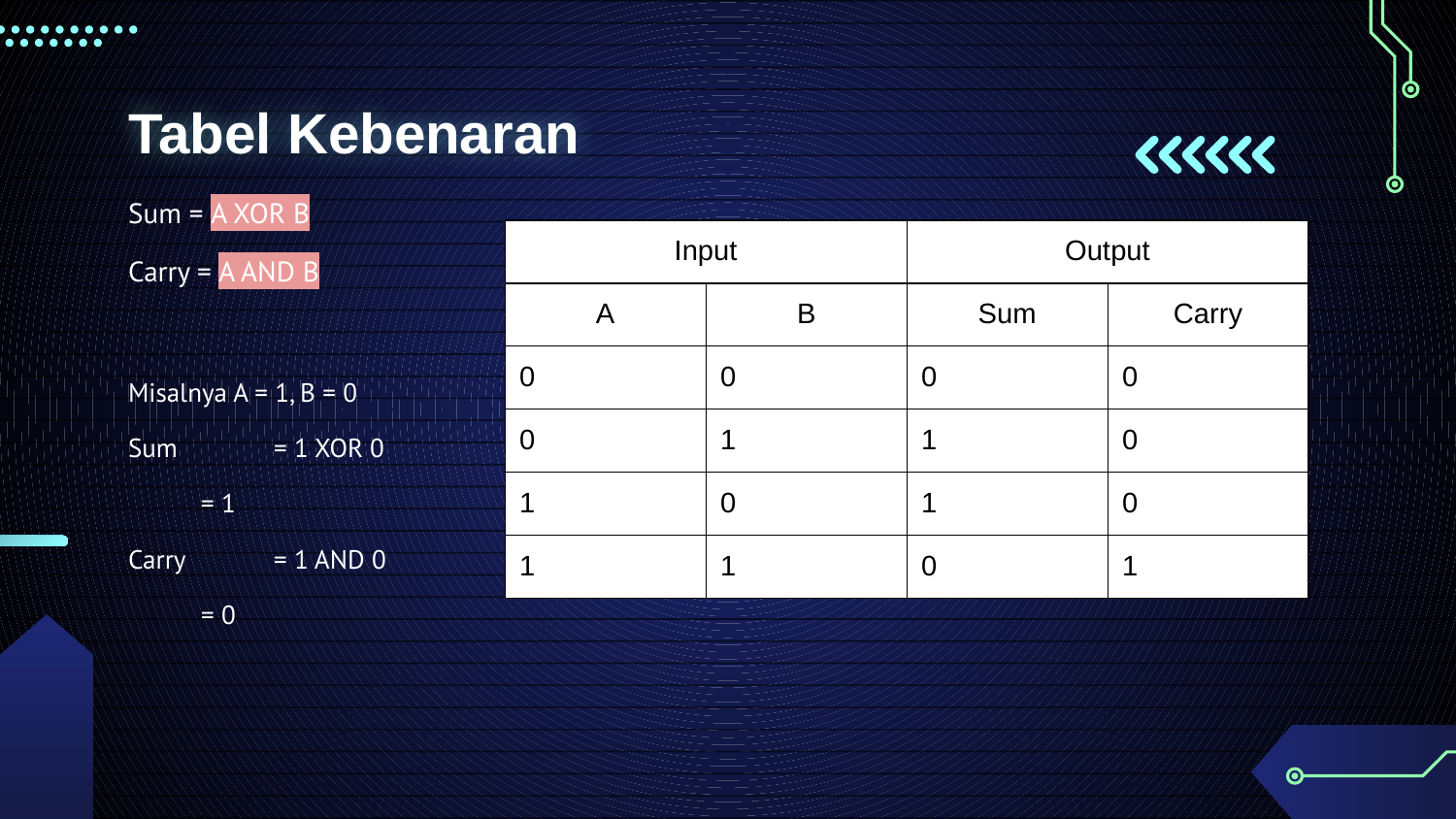

# Tabel Kebenaran

Sum = A XOR B
Carry = A AND B
| Input |  | Output |  |
| --- | --- | --- | --- |
| A | B | Sum | Carry |
| 0 | 0 | 0 | 0 |
| 0 | 1 | 1 | 0 |
| 1 | 0 | 1 | 0 |
| 1 | 1 | 0 | 1 |
Misalnya A = 1, B = 0
Sum 	= 1 XOR 0
= 1
Carry 	= 1 AND 0
= 0